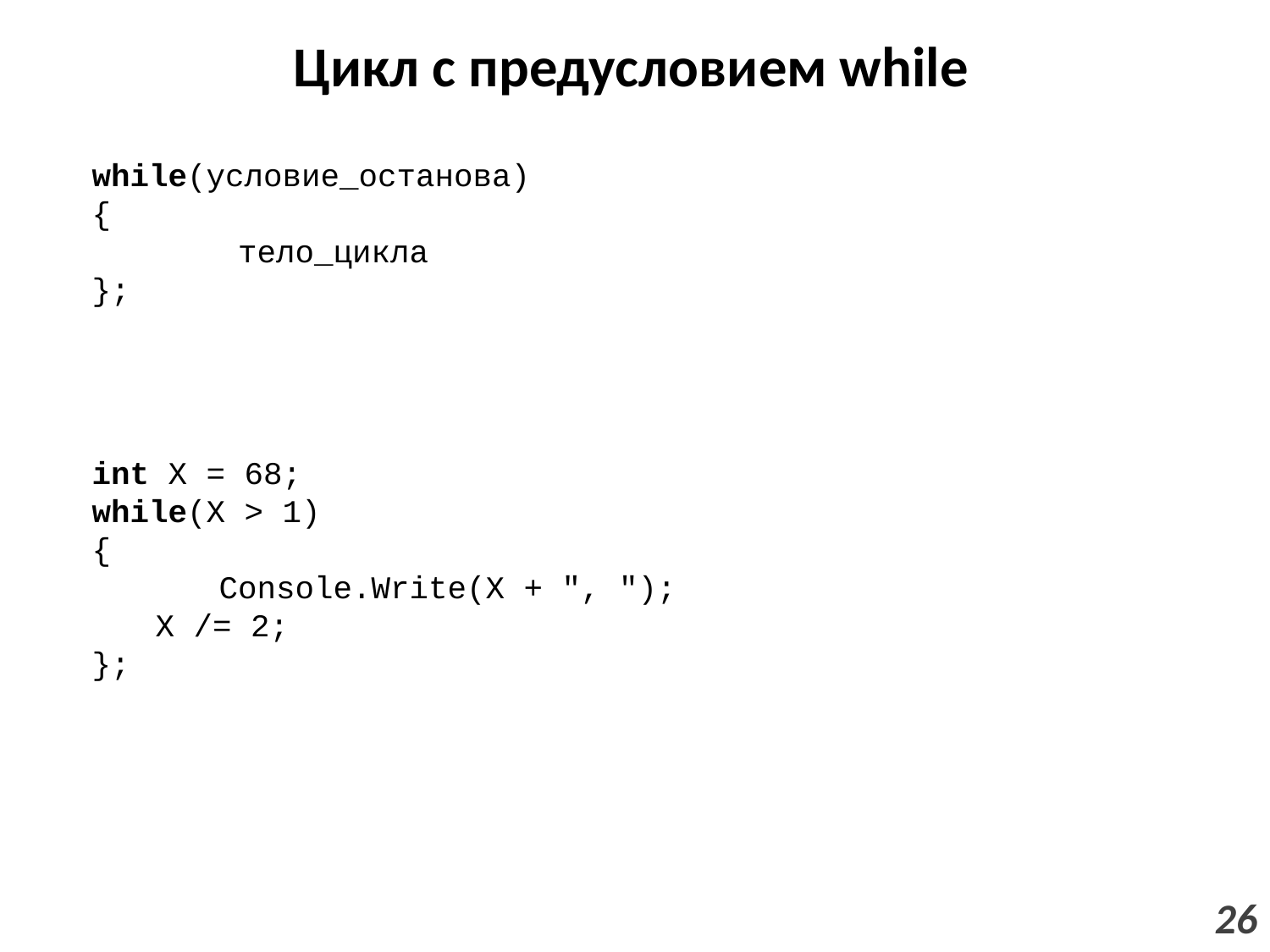

# Цикл с предусловием while
while(условие_останова)
{
	 тело_цикла
};
int X = 68;
while(X > 1)
{
	Console.Write(X + ", ");
X /= 2;
};
26